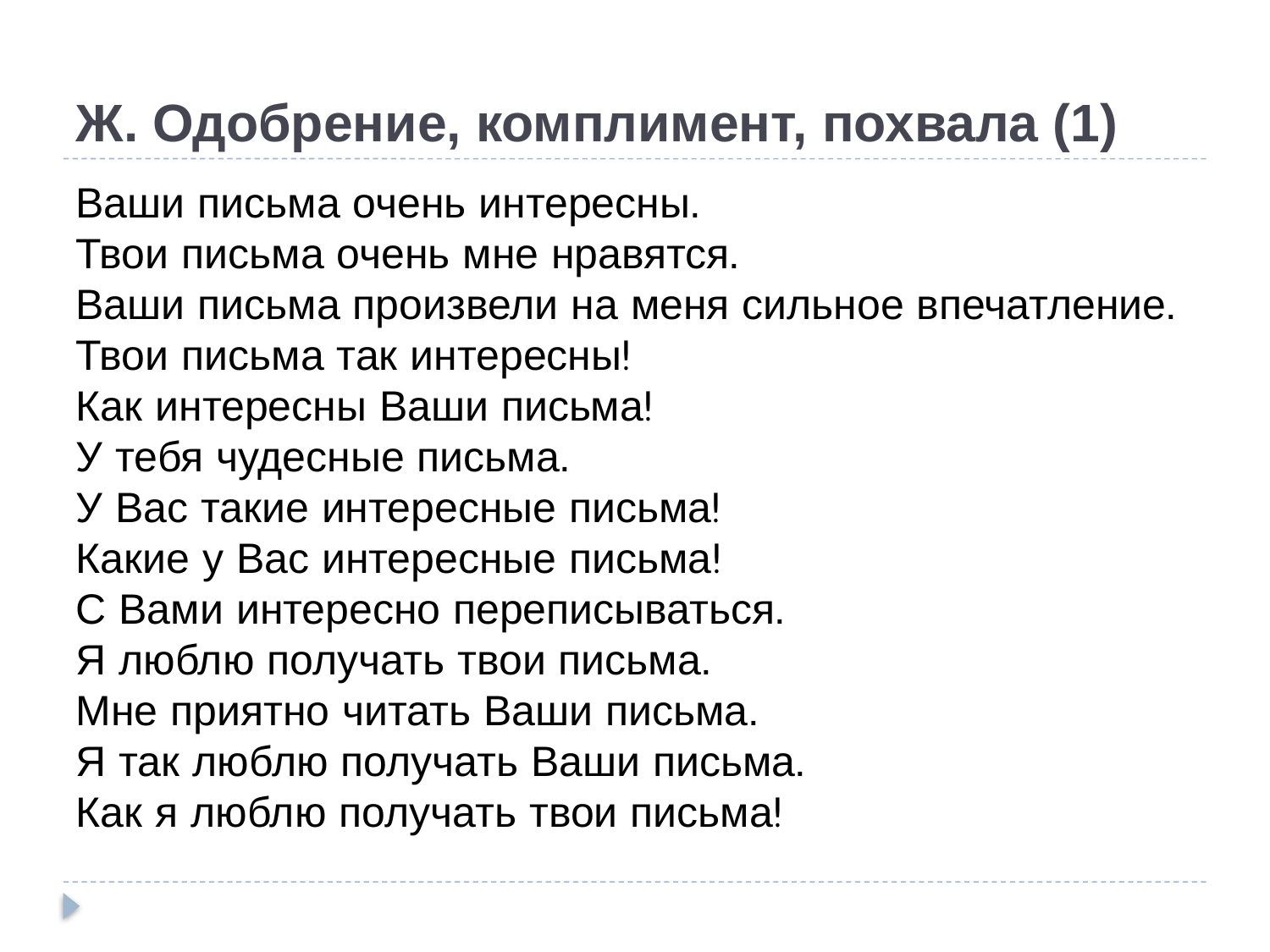

# Ж. Одобрение, комплимент, похвала (1)
Ваши письма очень интересны.
Твои письма очень мне нравятся.
Ваши письма произвели на меня сильное впечатление.
Твои письма так интересны!
Как интересны Ваши письма!
У тебя чудесные письма.
У Вас такие интересные письма!
Какие у Вас интересные письма!
С Вами интересно переписываться.
Я люблю получать твои письма.
Мне приятно читать Ваши письма.
Я так люблю получать Ваши письма.
Как я люблю получать твои письма!